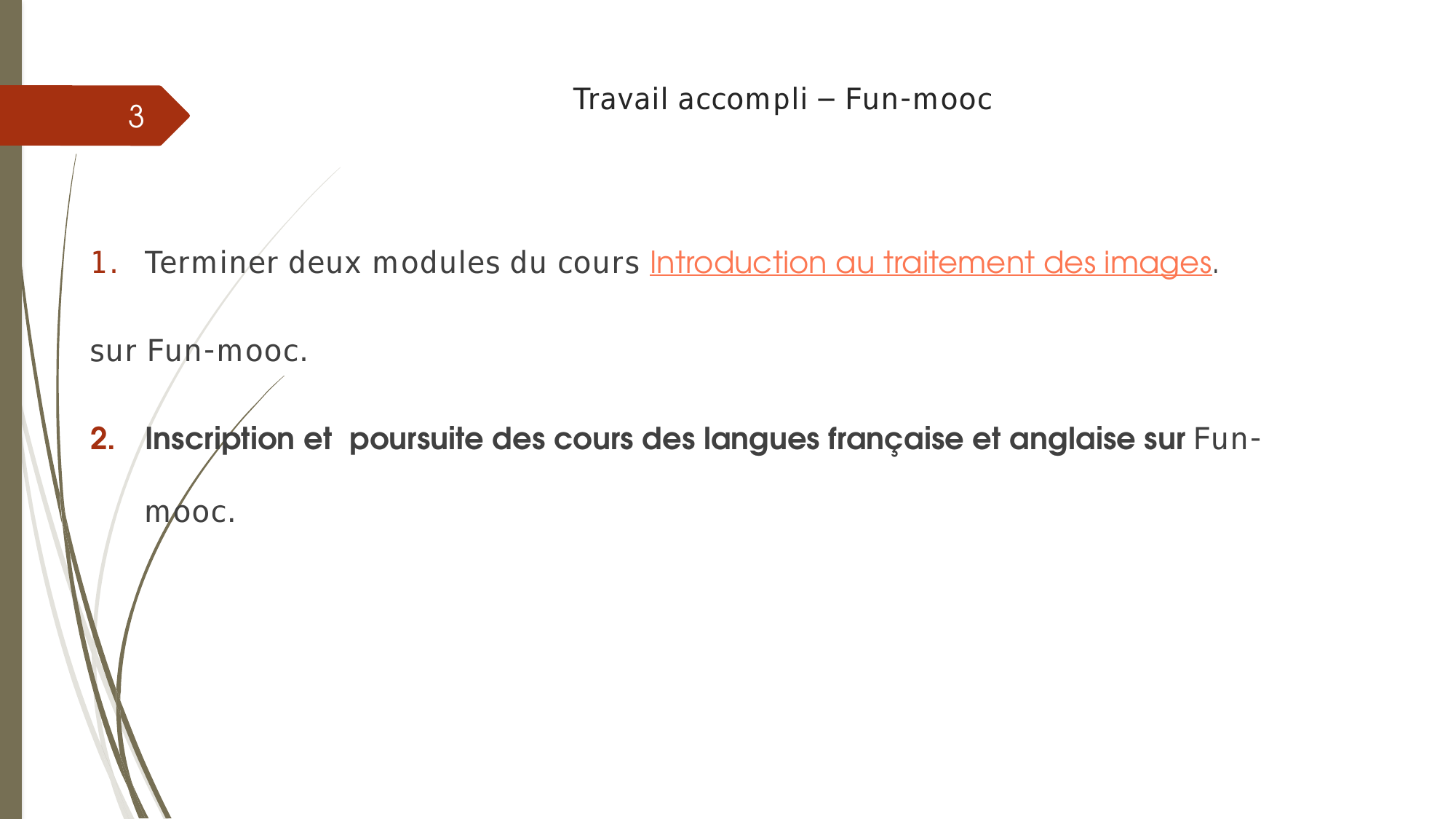

# Travail accompli – Fun-mooc
3
Terminer deux modules du cours Introduction au traitement des images.
sur Fun-mooc.
Inscription et  poursuite des cours des langues française et anglaise sur Fun-mooc.